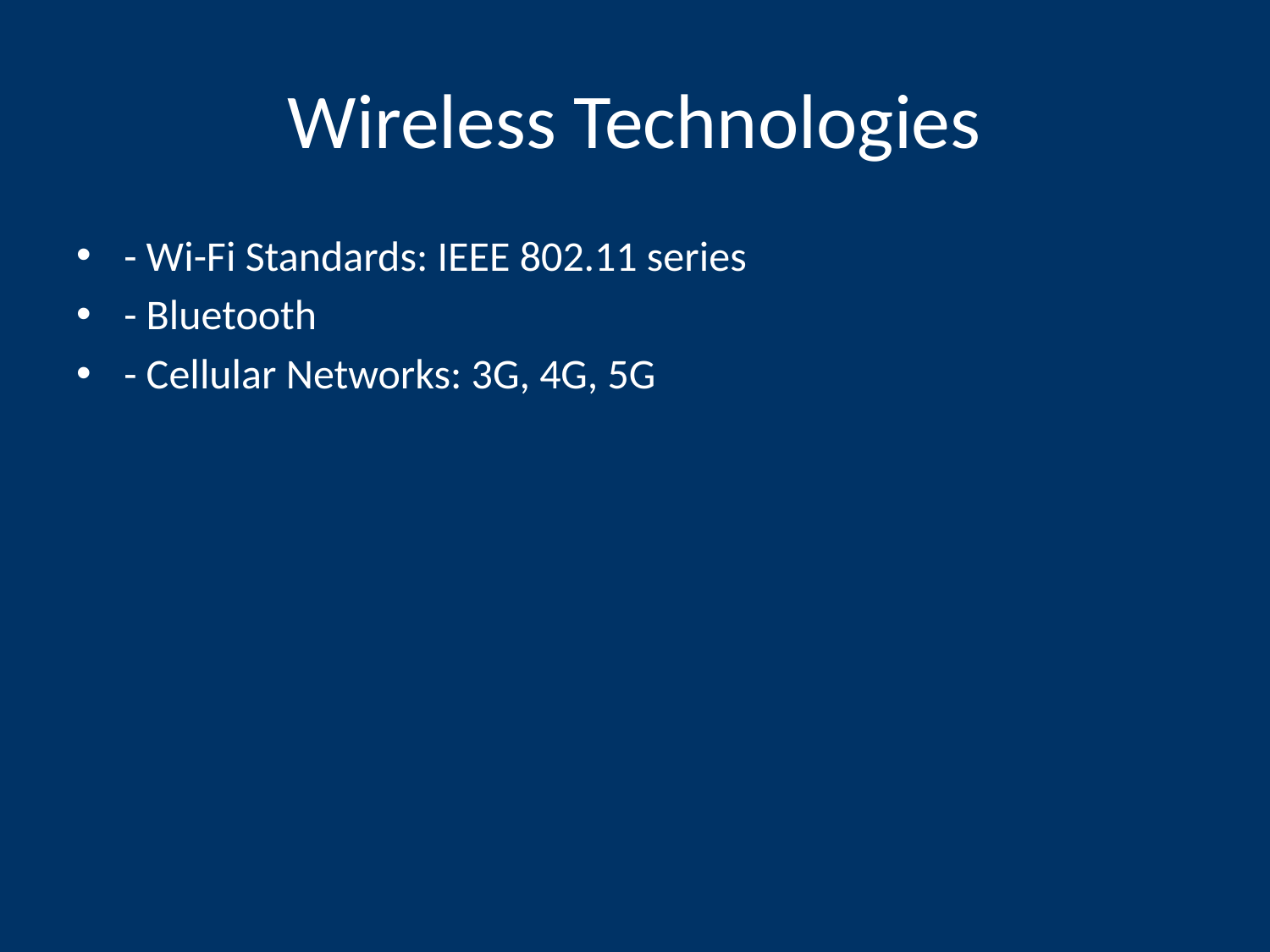

# Wireless Technologies
- Wi-Fi Standards: IEEE 802.11 series
- Bluetooth
- Cellular Networks: 3G, 4G, 5G